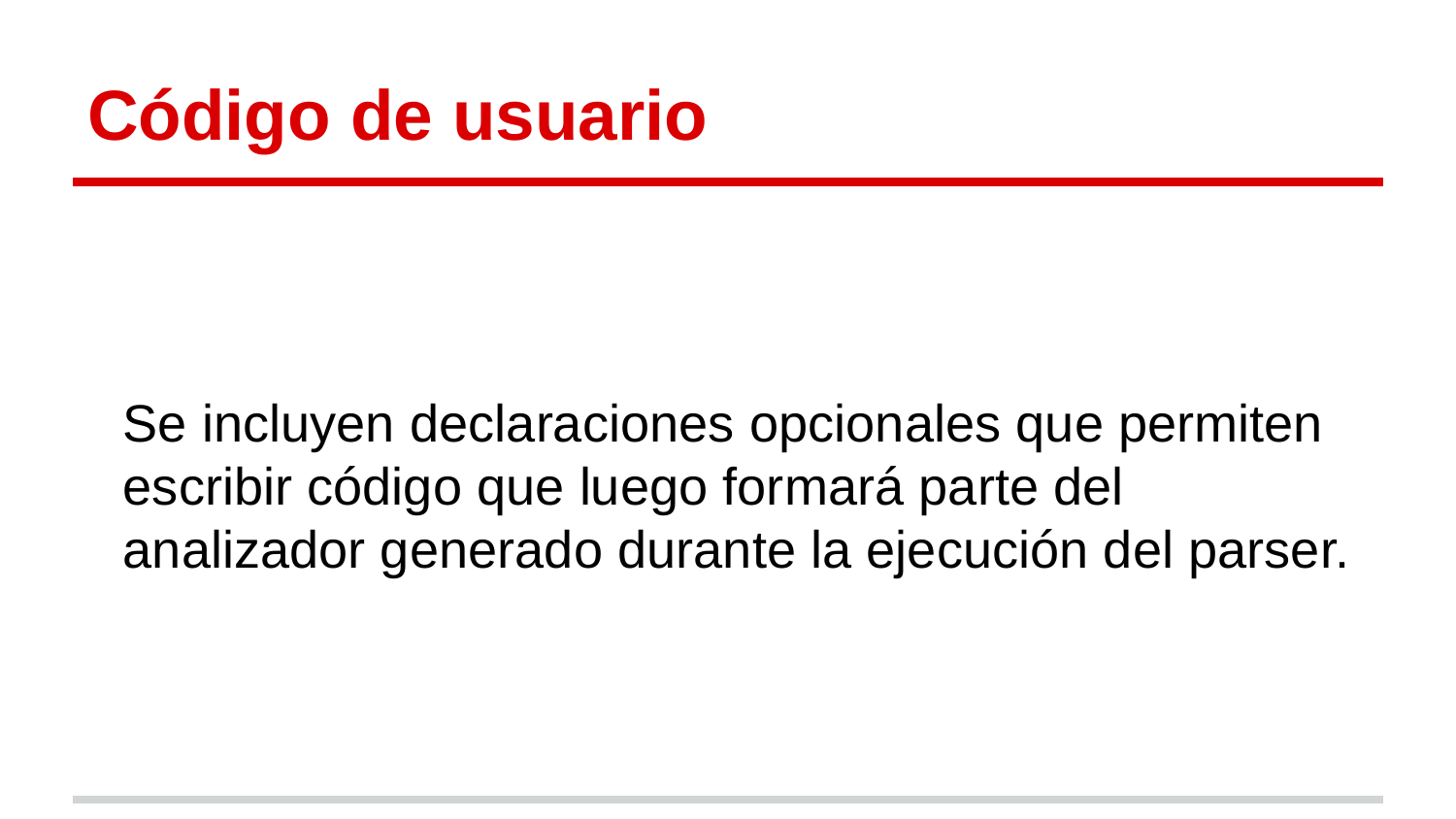

# Código de usuario
Se incluyen declaraciones opcionales que permiten escribir código que luego formará parte del analizador generado durante la ejecución del parser.